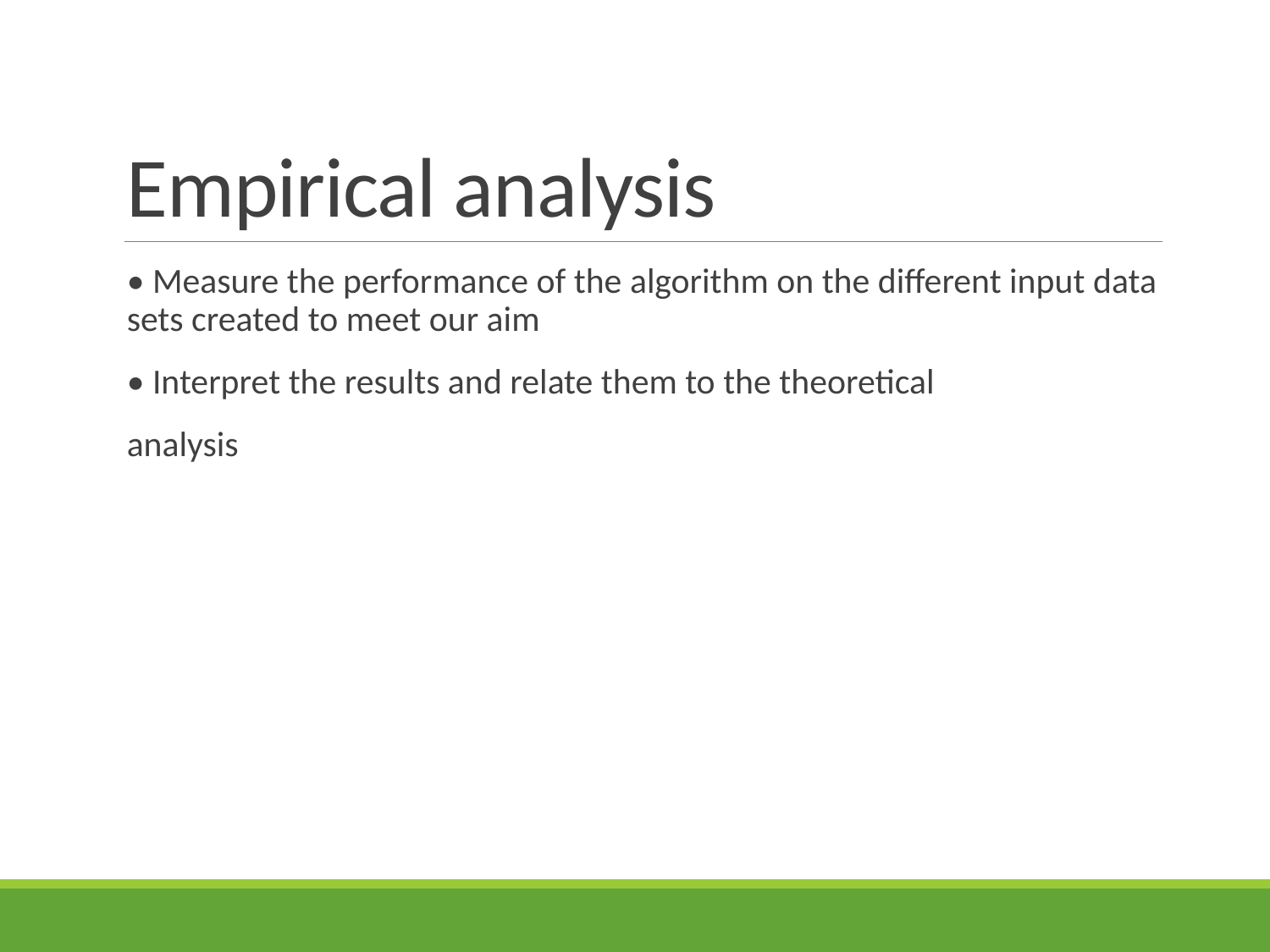

# Empirical analysis
• Measure the performance of the algorithm on the different input data sets created to meet our aim
• Interpret the results and relate them to the theoretical
analysis